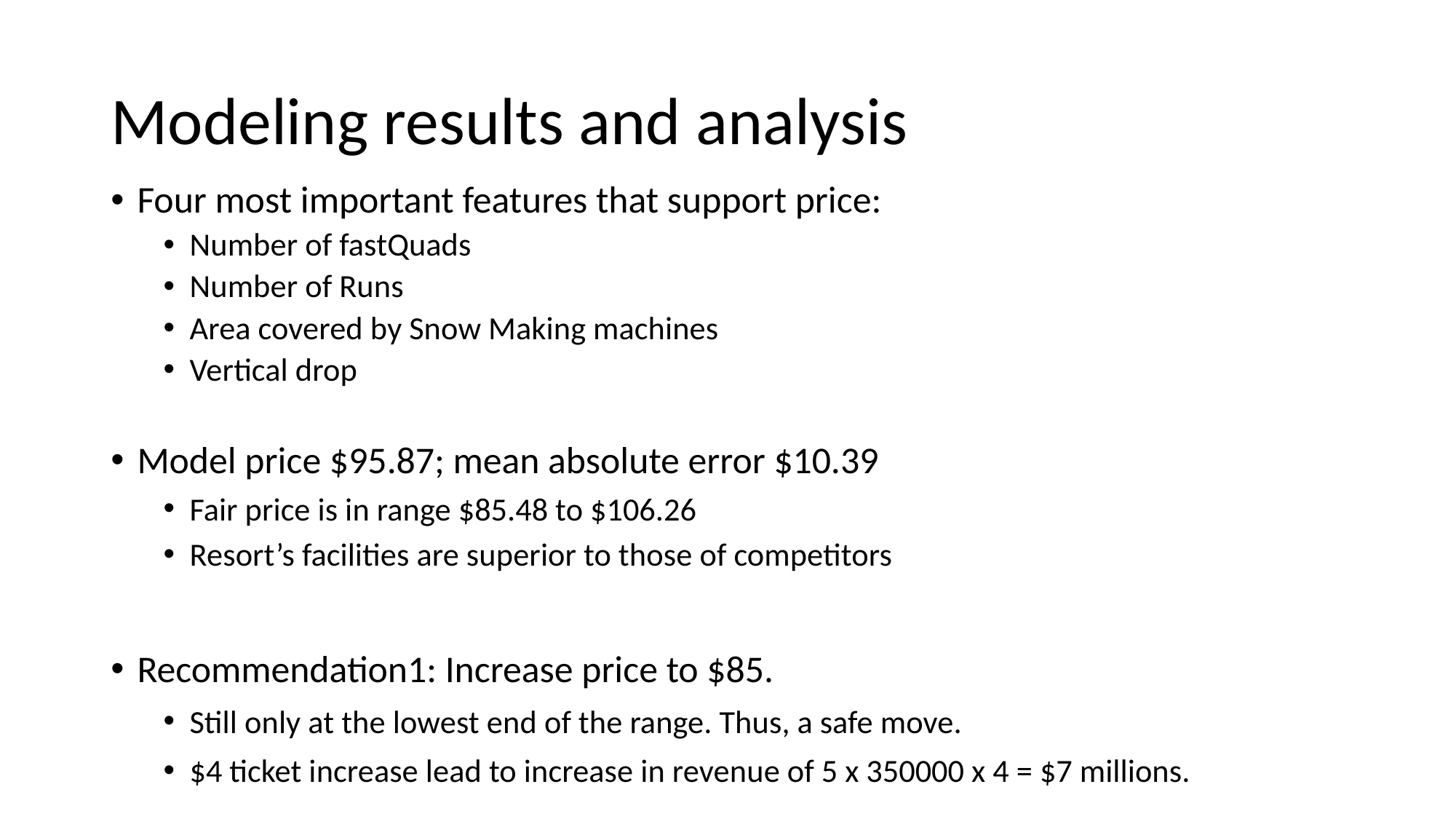

# Modeling results and analysis
Four most important features that support price:
Number of fastQuads
Number of Runs
Area covered by Snow Making machines
Vertical drop

Model price $95.87; mean absolute error $10.39
Fair price is in range $85.48 to $106.26
Resort’s facilities are superior to those of competitors

Recommendation1: Increase price to $85.
Still only at the lowest end of the range. Thus, a safe move.
$4 ticket increase lead to increase in revenue of 5 x 350000 x 4 = $7 millions.